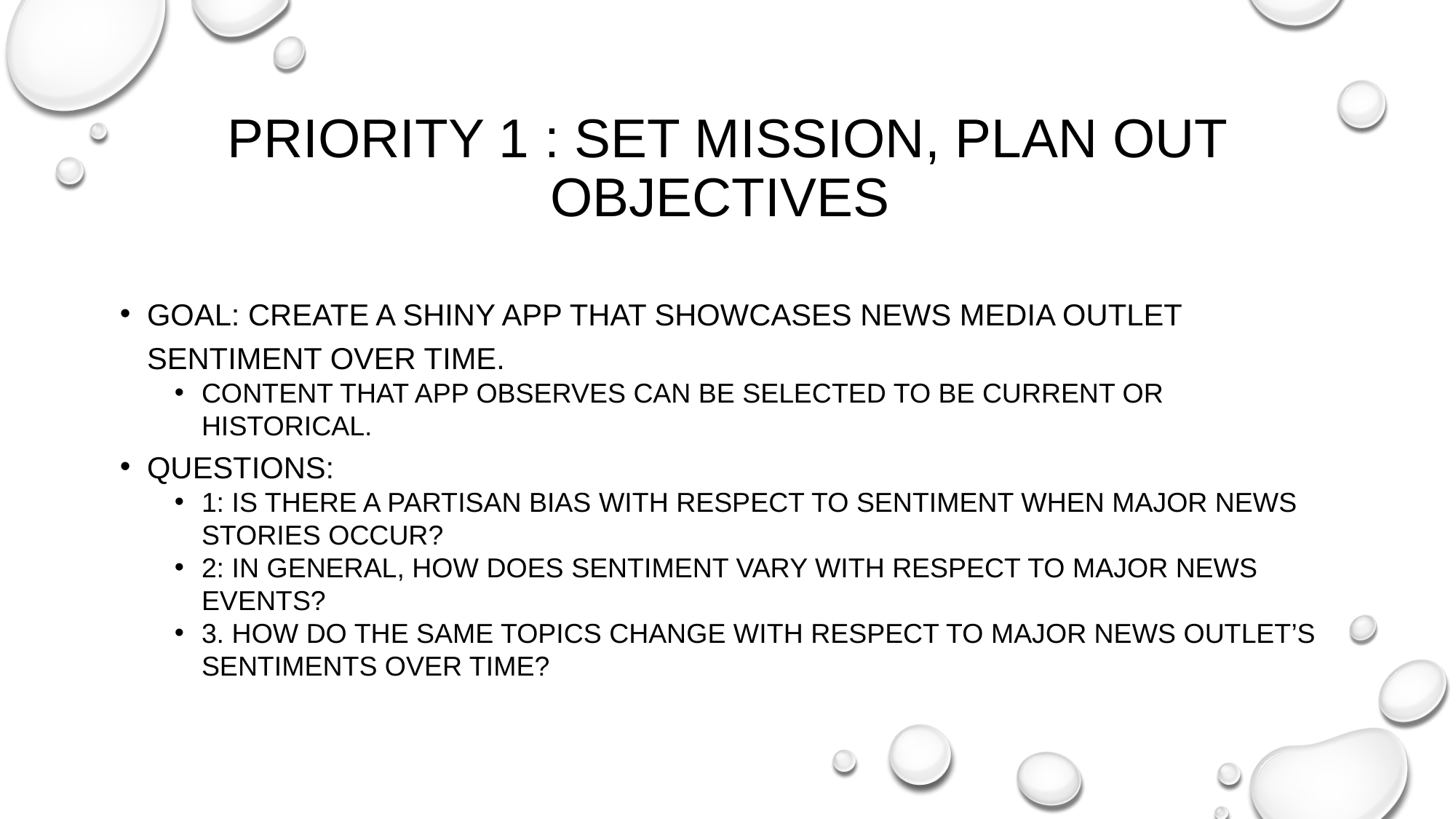

PRIORITY 1 : SET MISSION, PLAN OUT OBJECTIVES
GOAL: create a shiny app that showcases news media outlet sentiment over time.
Content that app observes can be selected to be current or historical.
Questions:
1: is there a partisan bias with respect to sentiment when major news stories occur?
2: In general, how does sentiment vary with respect to major news events?
3. How do the same topics change with respect to major news outlet’s sentiments over time?